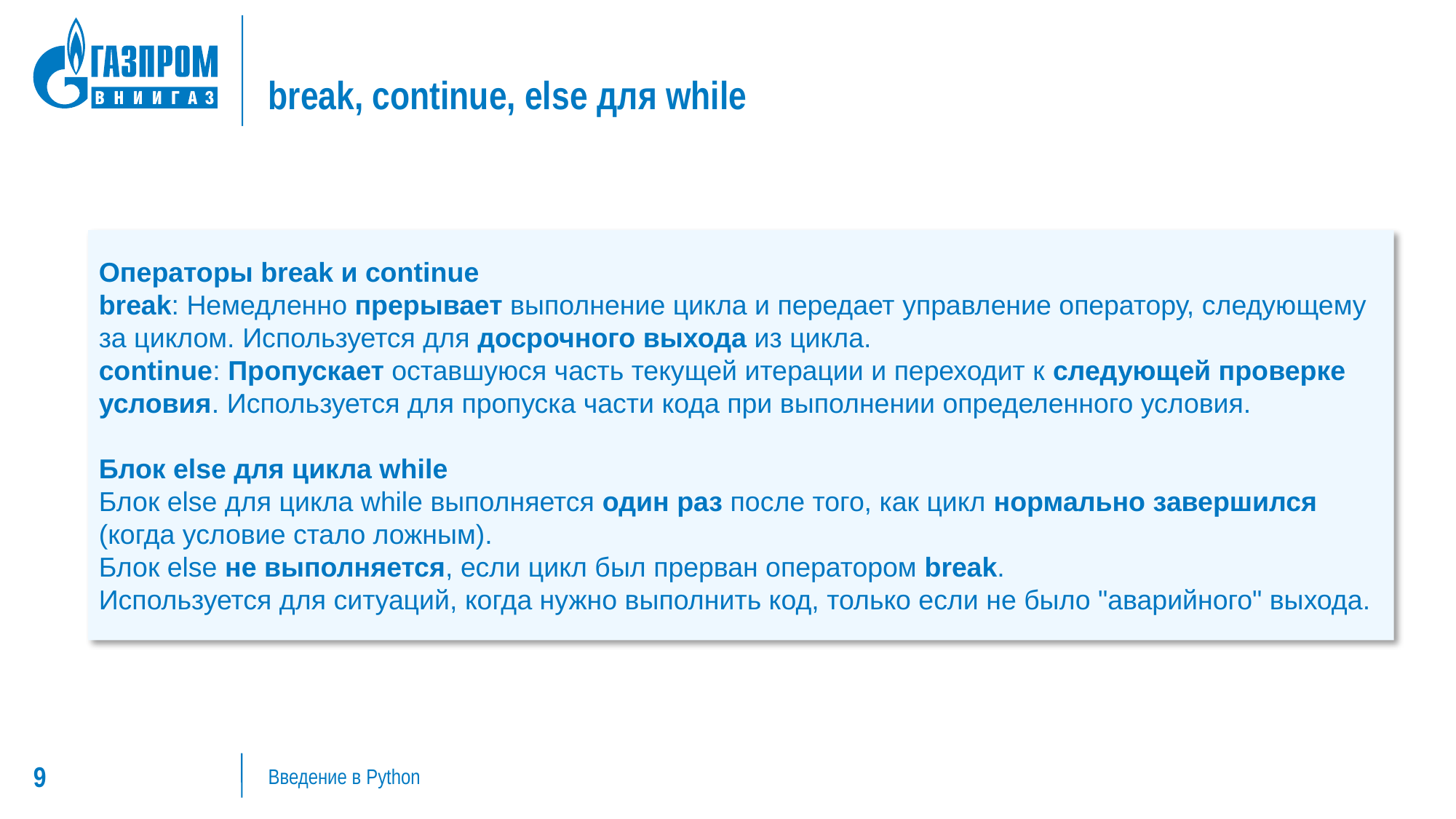

# break, continue, else для while
Операторы break и continue
break: Немедленно прерывает выполнение цикла и передает управление оператору, следующему за циклом. Используется для досрочного выхода из цикла.
continue: Пропускает оставшуюся часть текущей итерации и переходит к следующей проверке условия. Используется для пропуска части кода при выполнении определенного условия.

Блок else для цикла while
Блок else для цикла while выполняется один раз после того, как цикл нормально завершился (когда условие стало ложным).
Блок else не выполняется, если цикл был прерван оператором break.
Используется для ситуаций, когда нужно выполнить код, только если не было "аварийного" выхода.
Введение в Python